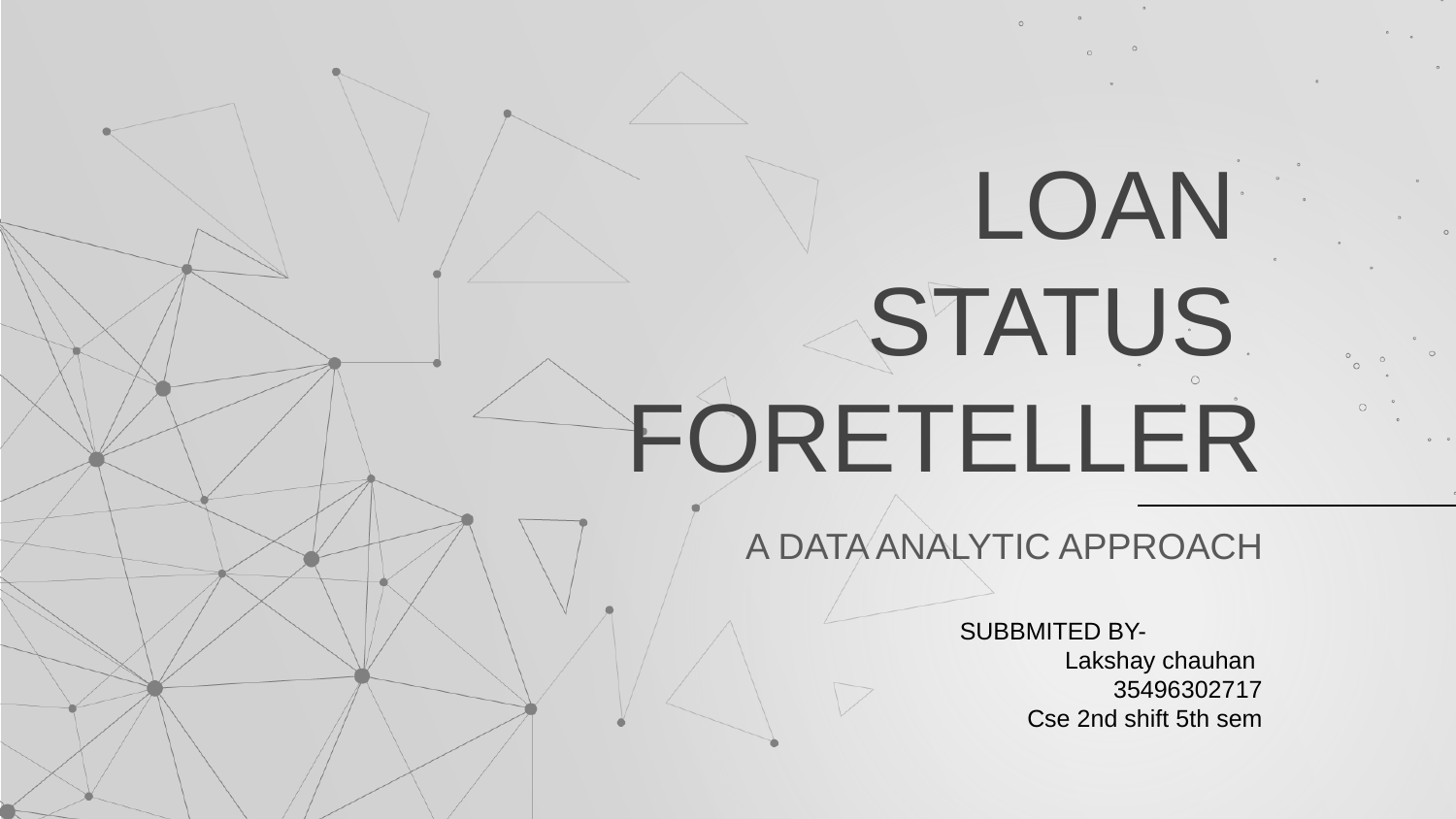

# LOAN
STATUS
FORETELLER
A DATA ANALYTIC APPROACH
SUBBMITED BY-
Lakshay chauhan
35496302717
Cse 2nd shift 5th sem